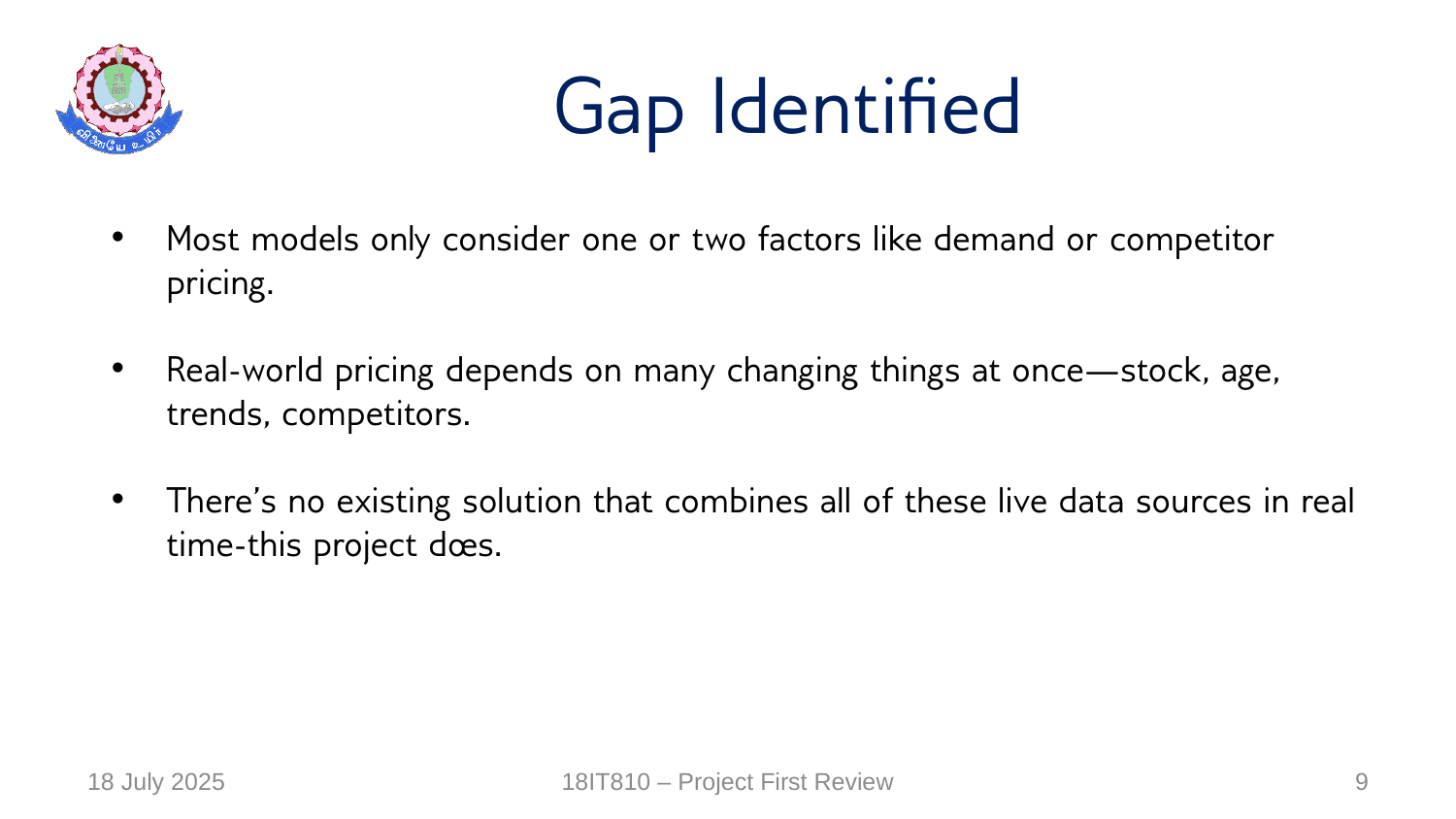

# Gap Identified
Most models only consider one or two factors like demand or competitor pricing.

Real-world pricing depends on many changing things at once—stock, age, trends, competitors.

There’s no existing solution that combines all of these live data sources in real time-this project does.
18 July 2025
18IT810 – Project First Review
9